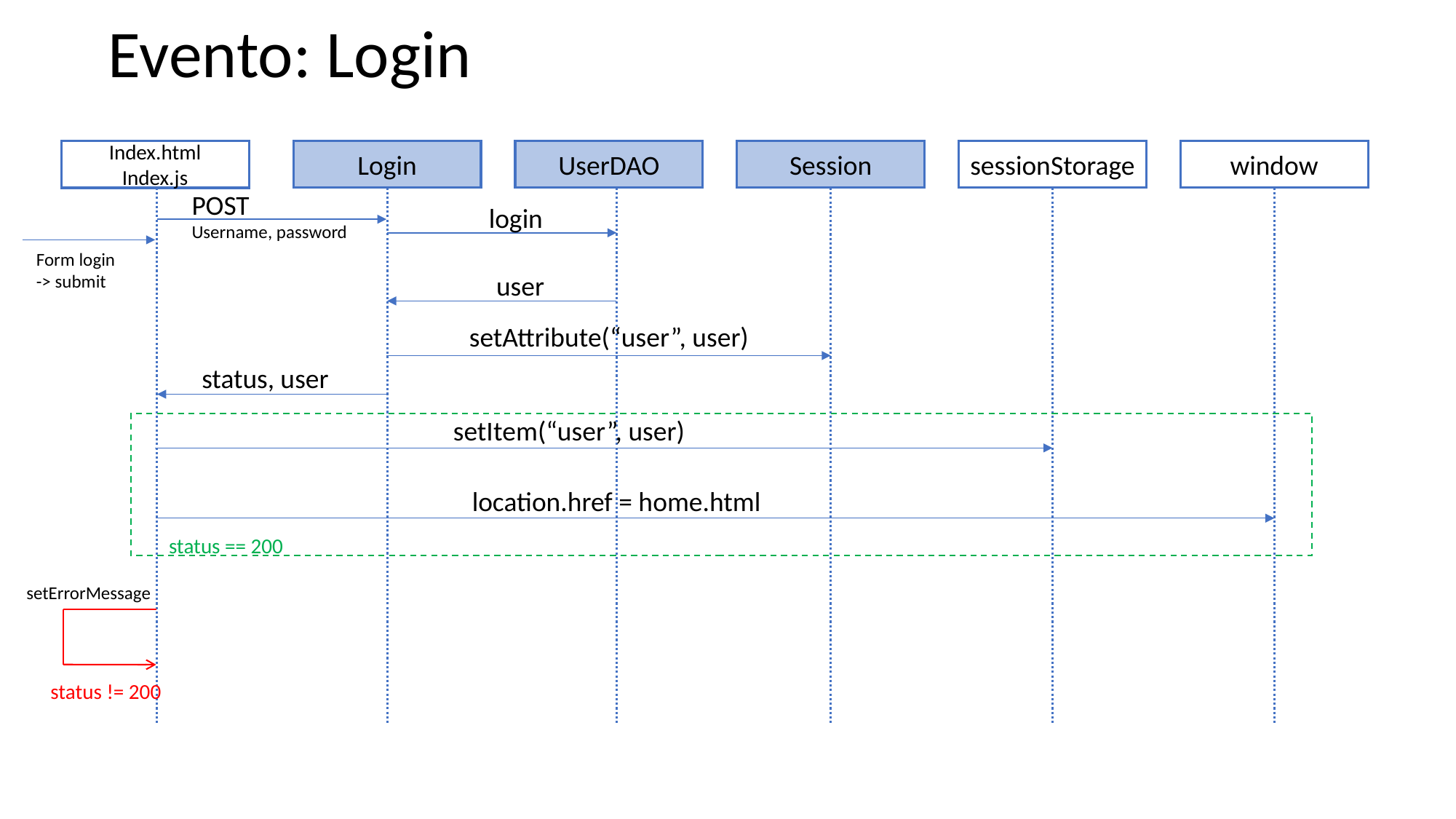

# Evento: Login
sessionStorage
window
UserDAO
Session
Login
Index.html
Index.js
POST
Username, password
login
Form login
-> submit
user
setAttribute(“user”, user)
status, user

setItem(“user”, user)

location.href = home.html
status == 200
setErrorMessage
status != 200